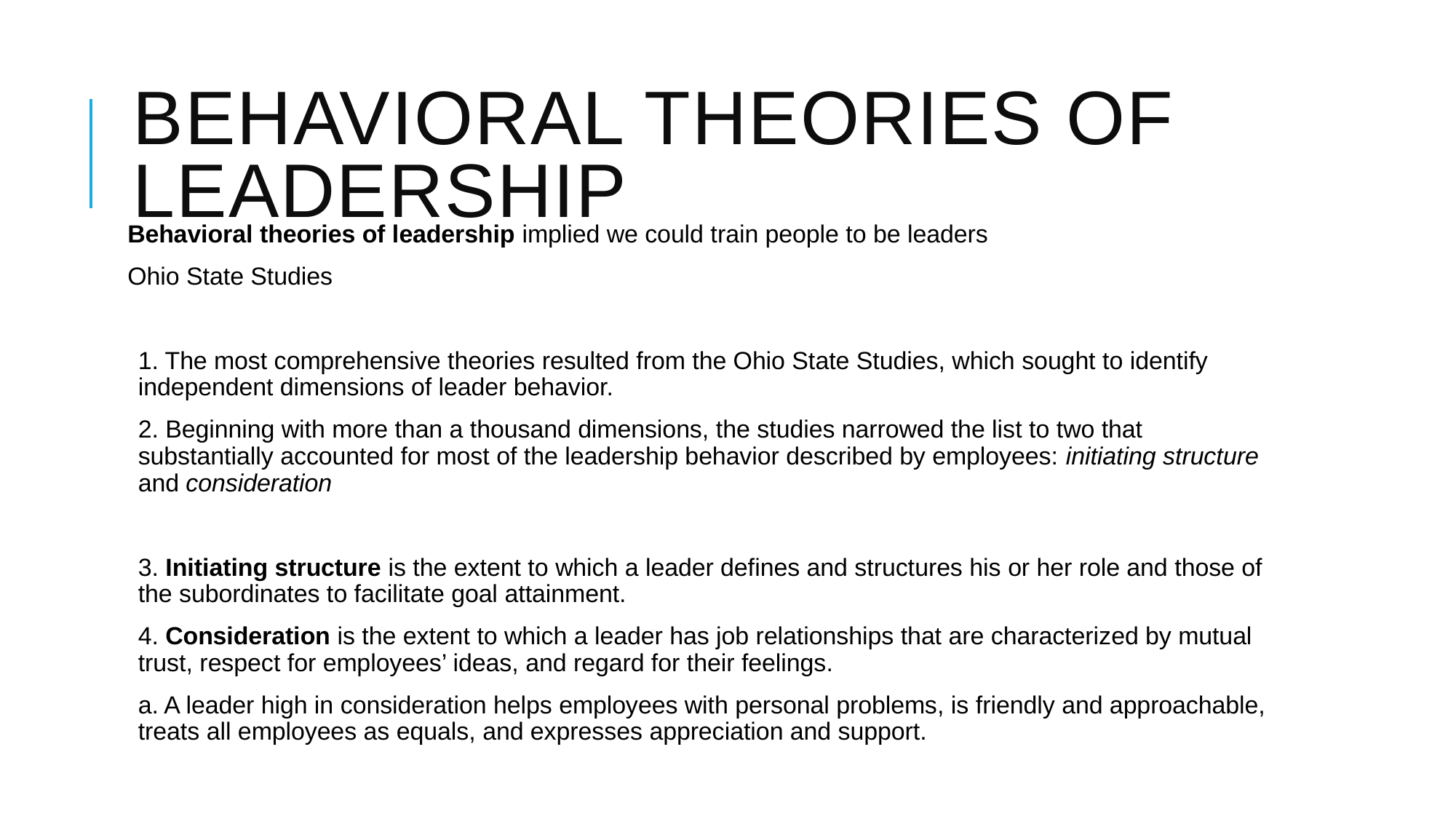

# Behavioral theories of leadership
Behavioral theories of leadership implied we could train people to be leaders
Ohio State Studies

1. The most comprehensive theories resulted from the Ohio State Studies, which sought to identify independent dimensions of leader behavior.
2. Beginning with more than a thousand dimensions, the studies narrowed the list to two that substantially accounted for most of the leadership behavior described by employees: initiating structure and consideration

3. Initiating structure is the extent to which a leader defines and structures his or her role and those of the subordinates to facilitate goal attainment.
4. Consideration is the extent to which a leader has job relationships that are characterized by mutual trust, respect for employees’ ideas, and regard for their feelings.
a. A leader high in consideration helps employees with personal problems, is friendly and approachable, treats all employees as equals, and expresses appreciation and support.